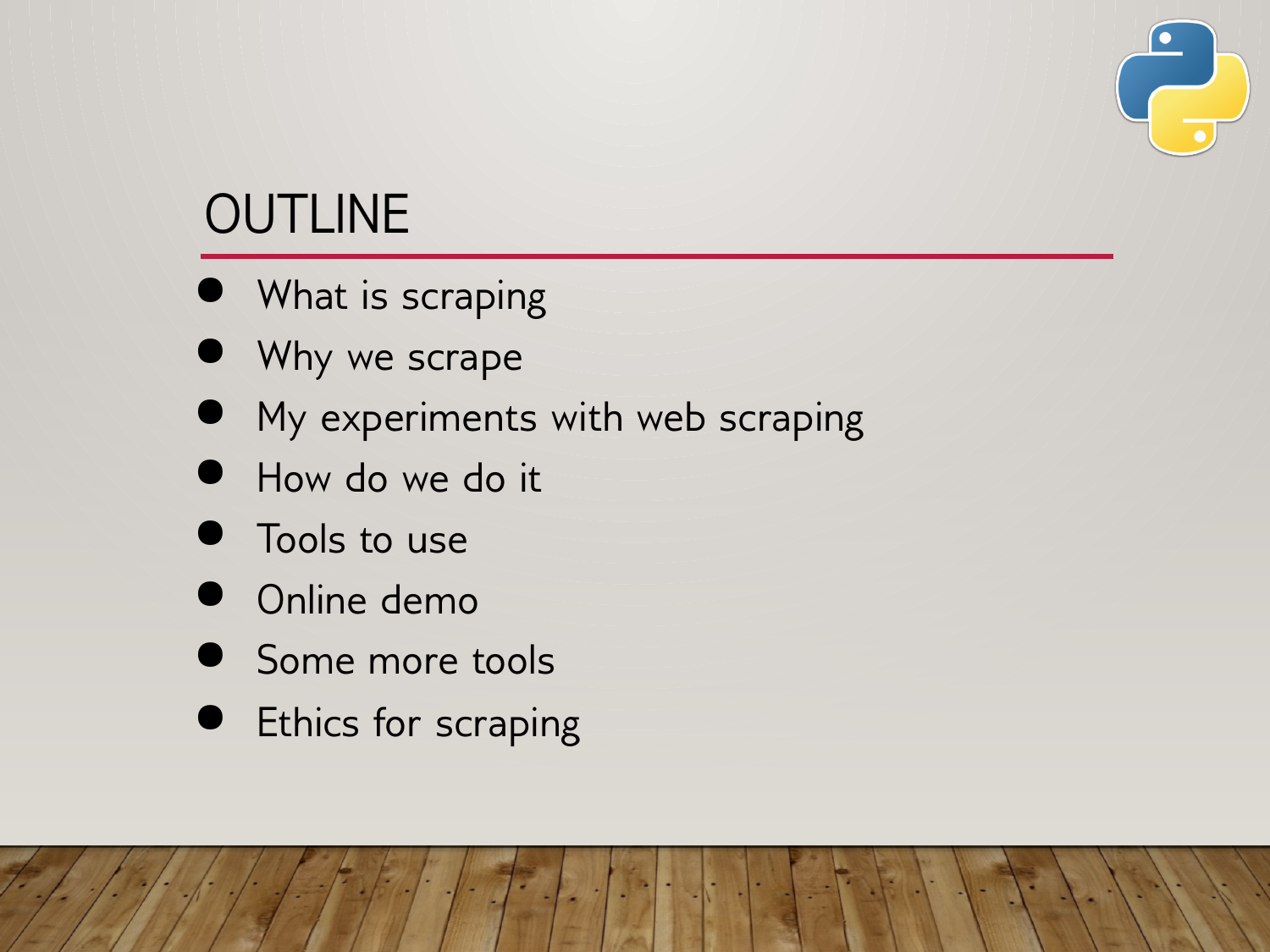

# Outline
What is scraping
Why we scrape
My experiments with web scraping
How do we do it
Tools to use
Online demo
Some more tools
Ethics for scraping